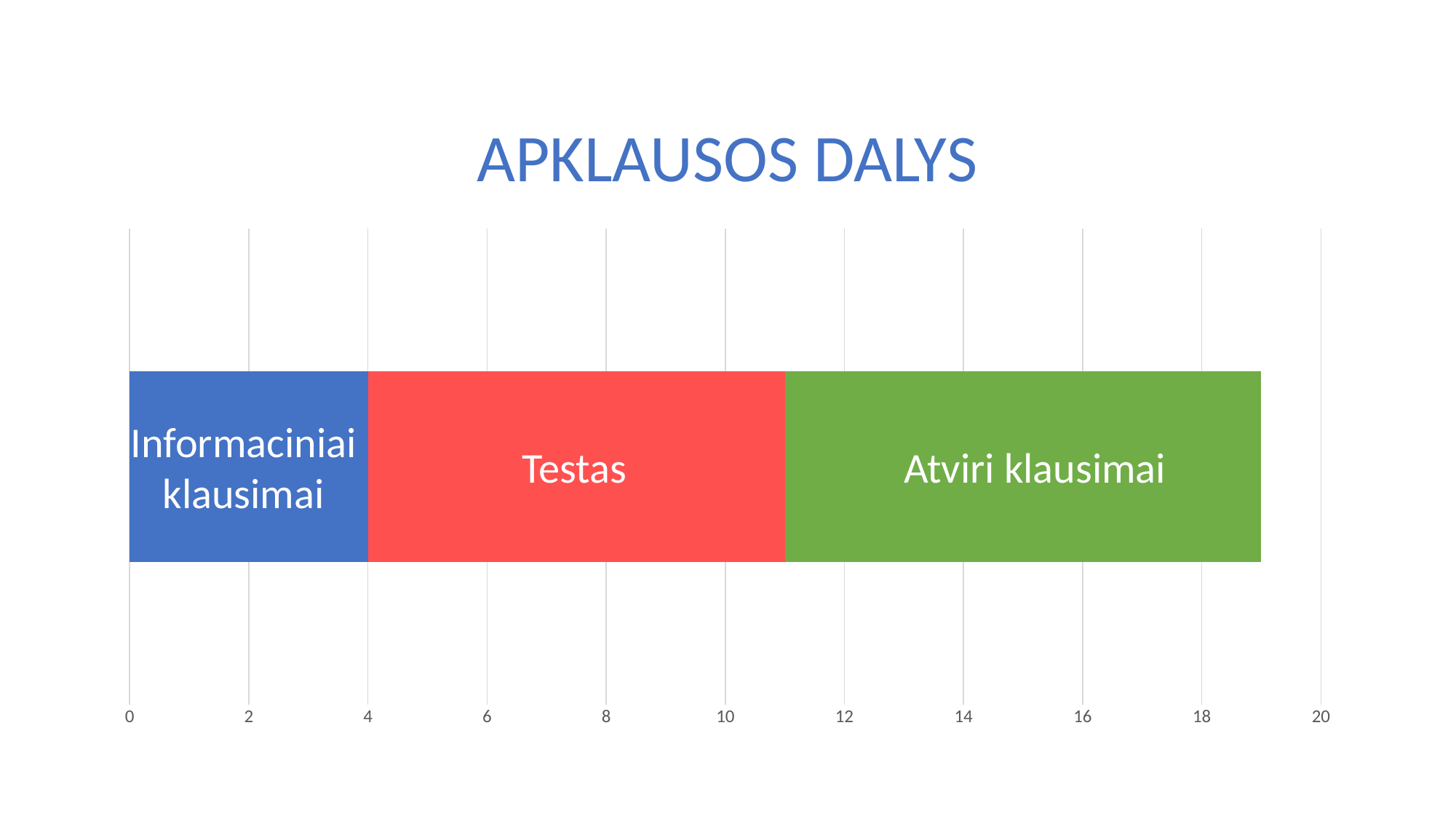

# Apklausos dalys

### Chart

| Category | Series 1 | Series 2 | Series 3 |
|---|---|---|---|
| Category 1 | 4.0 | 7.0 | 8.0 |
Informaciniai klausimai
Atviri klausimai
Testas